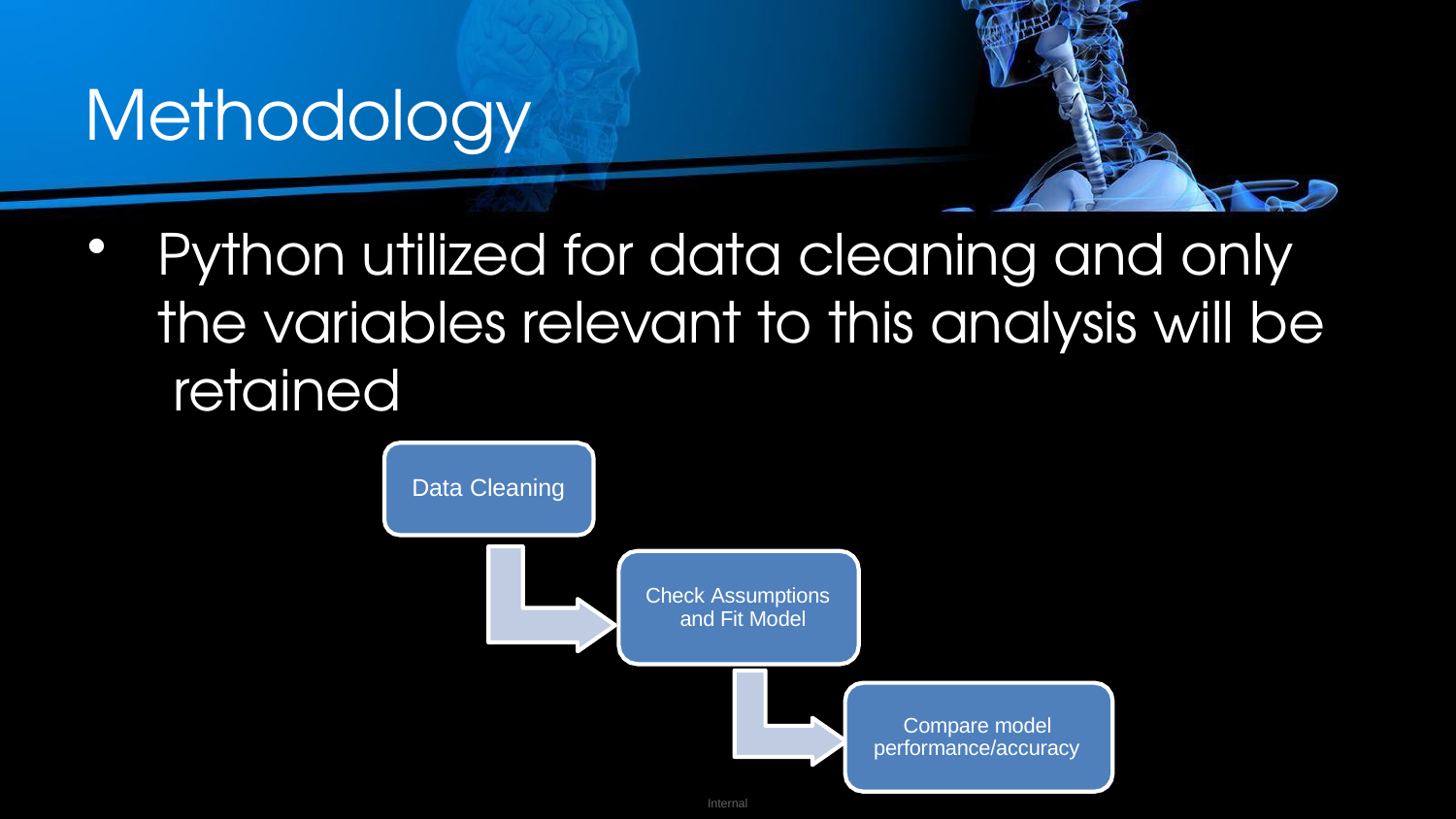

# Methodology
Python utilized for data cleaning and only  the variables relevant to this analysis will be  retained
Data Cleaning

Check Assumptions  and Fit Model

Compare model  performance/accuracy
Internal